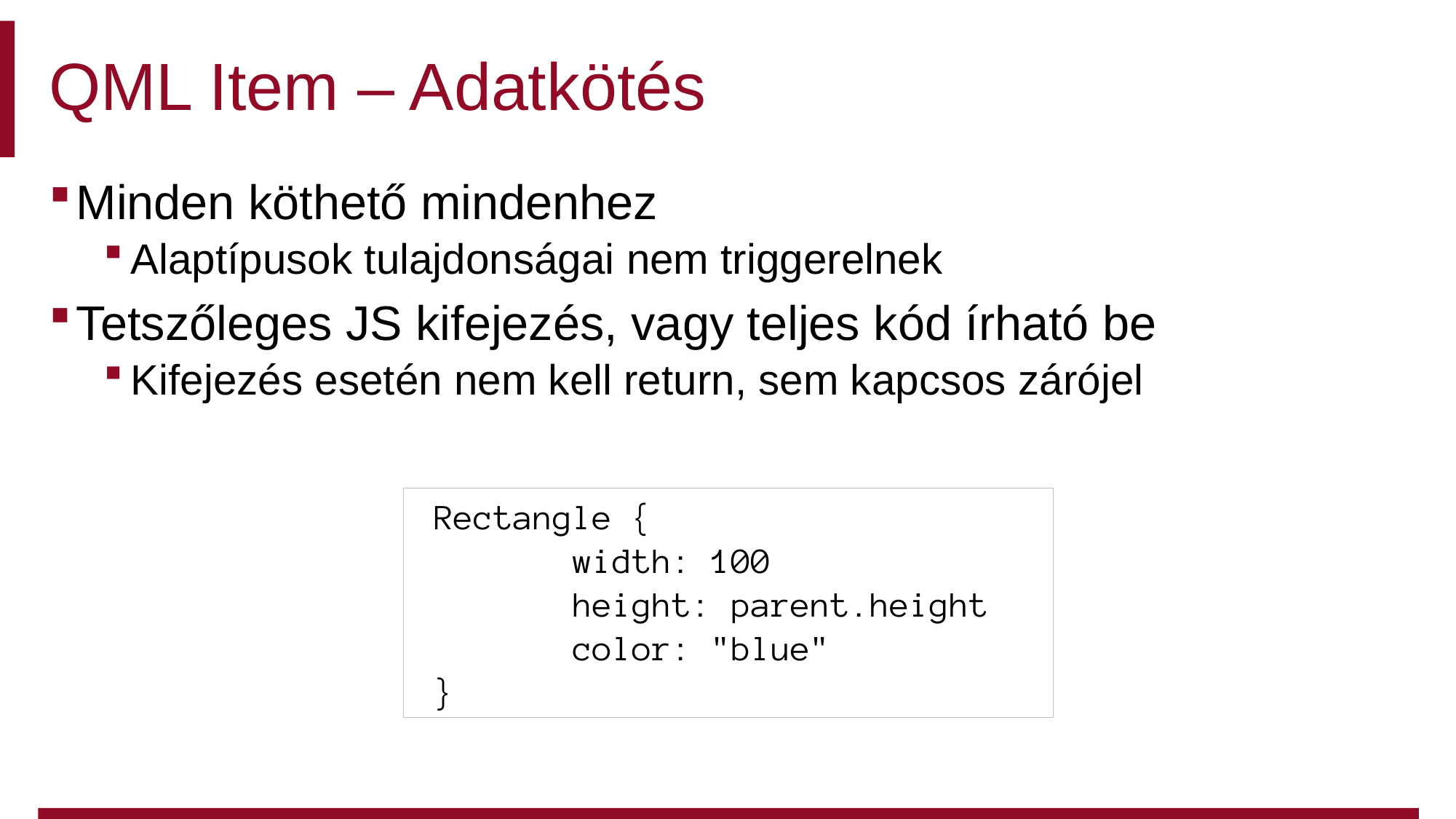

# QML Item – Adatkötés
Minden köthető mindenhez
Alaptípusok tulajdonságai nem triggerelnek
Tetszőleges JS kifejezés, vagy teljes kód írható be
Kifejezés esetén nem kell return, sem kapcsos zárójel

 Rectangle {
        width: 100
        height: parent.height
        color: "blue"
 }